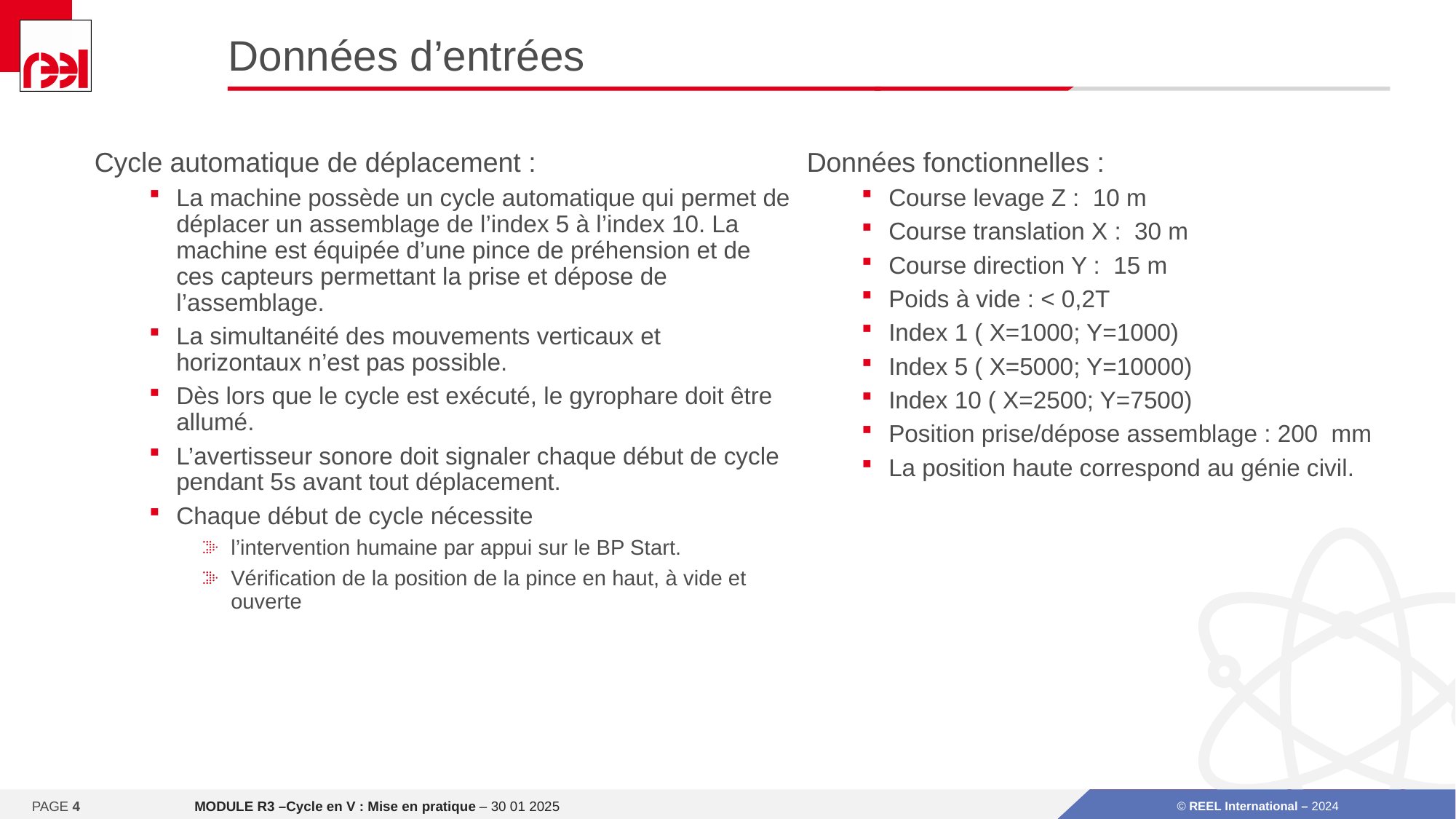

# Données d’entrées
Cycle automatique de déplacement :
La machine possède un cycle automatique qui permet de déplacer un assemblage de l’index 5 à l’index 10. La machine est équipée d’une pince de préhension et de ces capteurs permettant la prise et dépose de l’assemblage.
La simultanéité des mouvements verticaux et horizontaux n’est pas possible.
Dès lors que le cycle est exécuté, le gyrophare doit être allumé.
L’avertisseur sonore doit signaler chaque début de cycle pendant 5s avant tout déplacement.
Chaque début de cycle nécessite
l’intervention humaine par appui sur le BP Start.
Vérification de la position de la pince en haut, à vide et ouverte
Données fonctionnelles :
Course levage Z :  10 m
Course translation X :  30 m
Course direction Y :  15 m
Poids à vide : < 0,2T
Index 1 ( X=1000; Y=1000)
Index 5 ( X=5000; Y=10000)
Index 10 ( X=2500; Y=7500)
Position prise/dépose assemblage : 200  mm
La position haute correspond au génie civil.